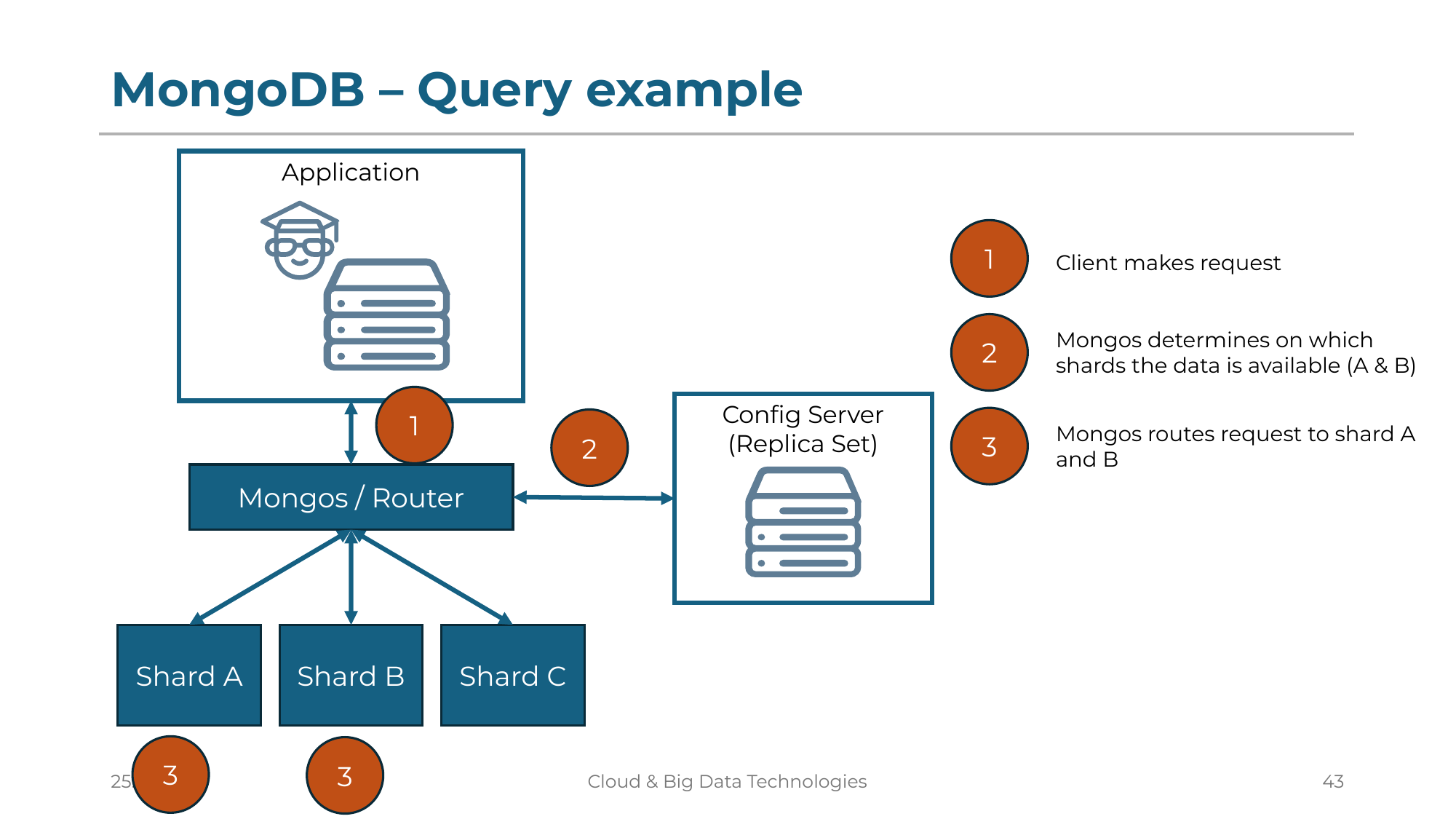

# MongoDB – Query example
Application

1
Client makes request

2
Mongos determines on which shards the data is available (A & B)
1
Config Server (Replica Set)
3
Mongos routes request to shard A and B
2
Mongos / Router

Shard C
Shard B
Shard A
3
3
25.06.2025
Cloud & Big Data Technologies
43